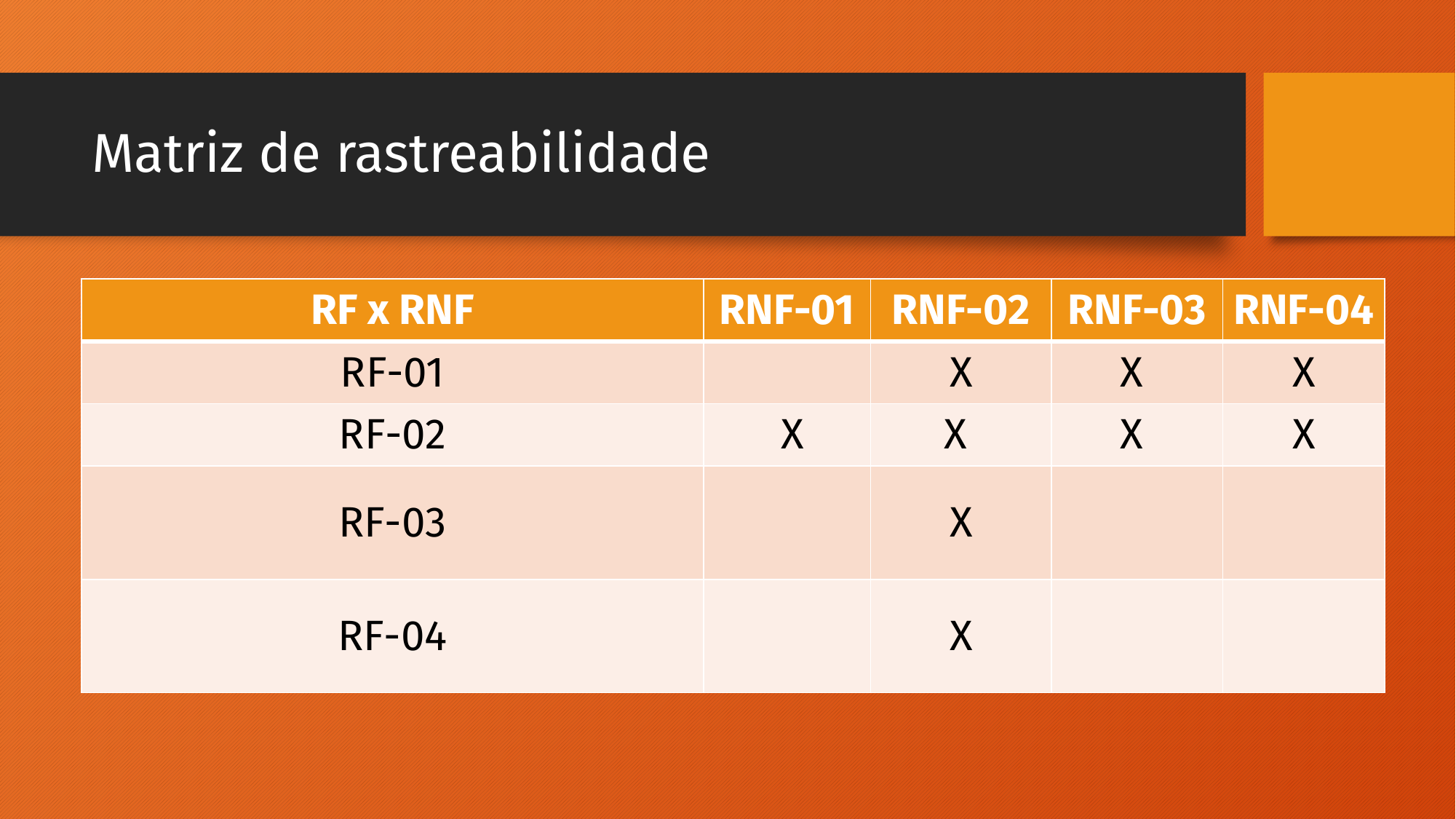

# Matriz de rastreabilidade
| RF x RNF | RNF-01 | RNF-02 | RNF-03 | RNF-04 |
| --- | --- | --- | --- | --- |
| RF-01 |  | X | X | X |
| RF-02 | X | X | X | X |
| RF-03 |  | X |  |  |
| RF-04 |  | X |  |  |